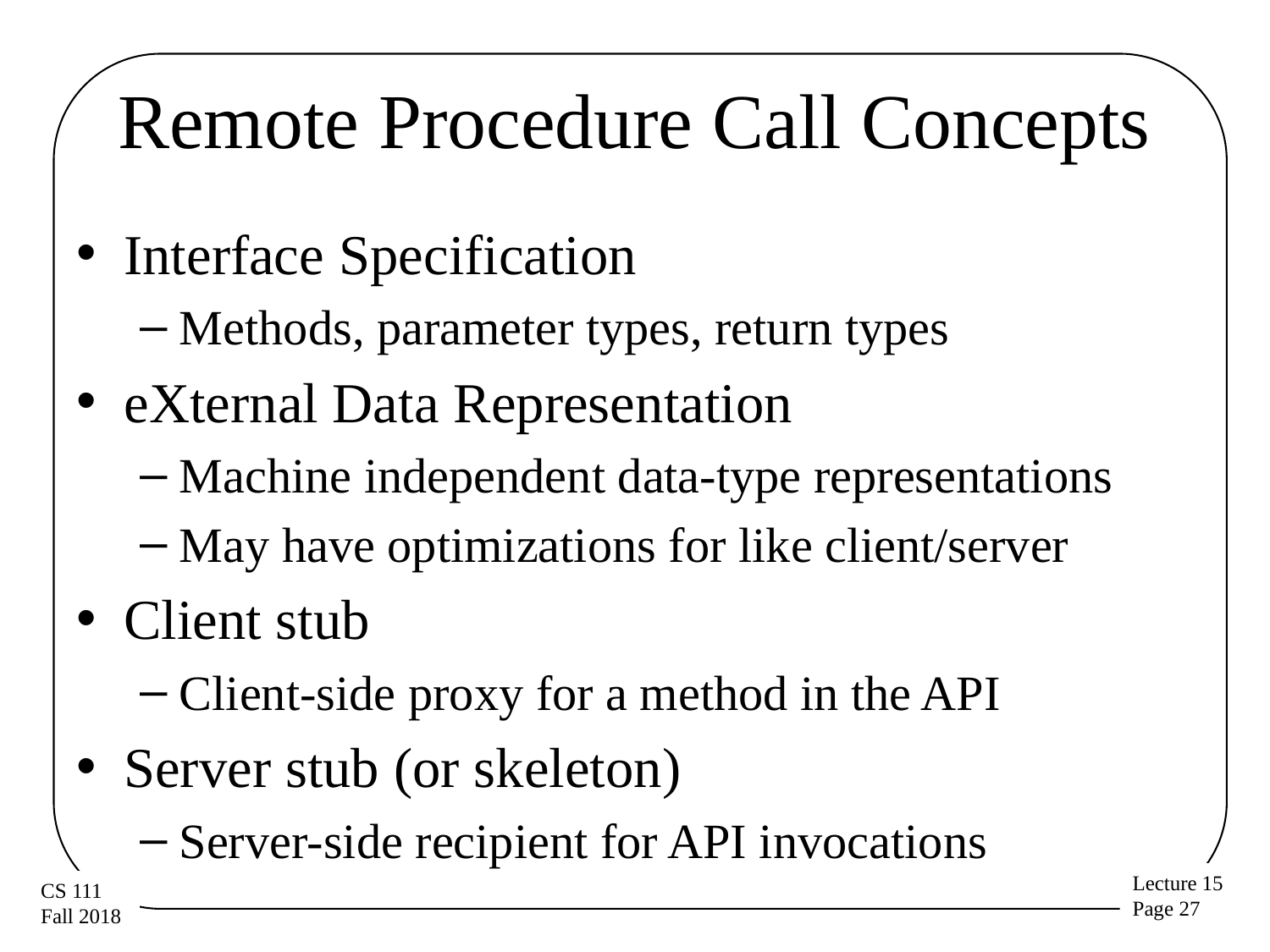

# Remote Procedure Call Concepts
Interface Specification
Methods, parameter types, return types
eXternal Data Representation
Machine independent data-type representations
May have optimizations for like client/server
Client stub
Client-side proxy for a method in the API
Server stub (or skeleton)
Server-side recipient for API invocations